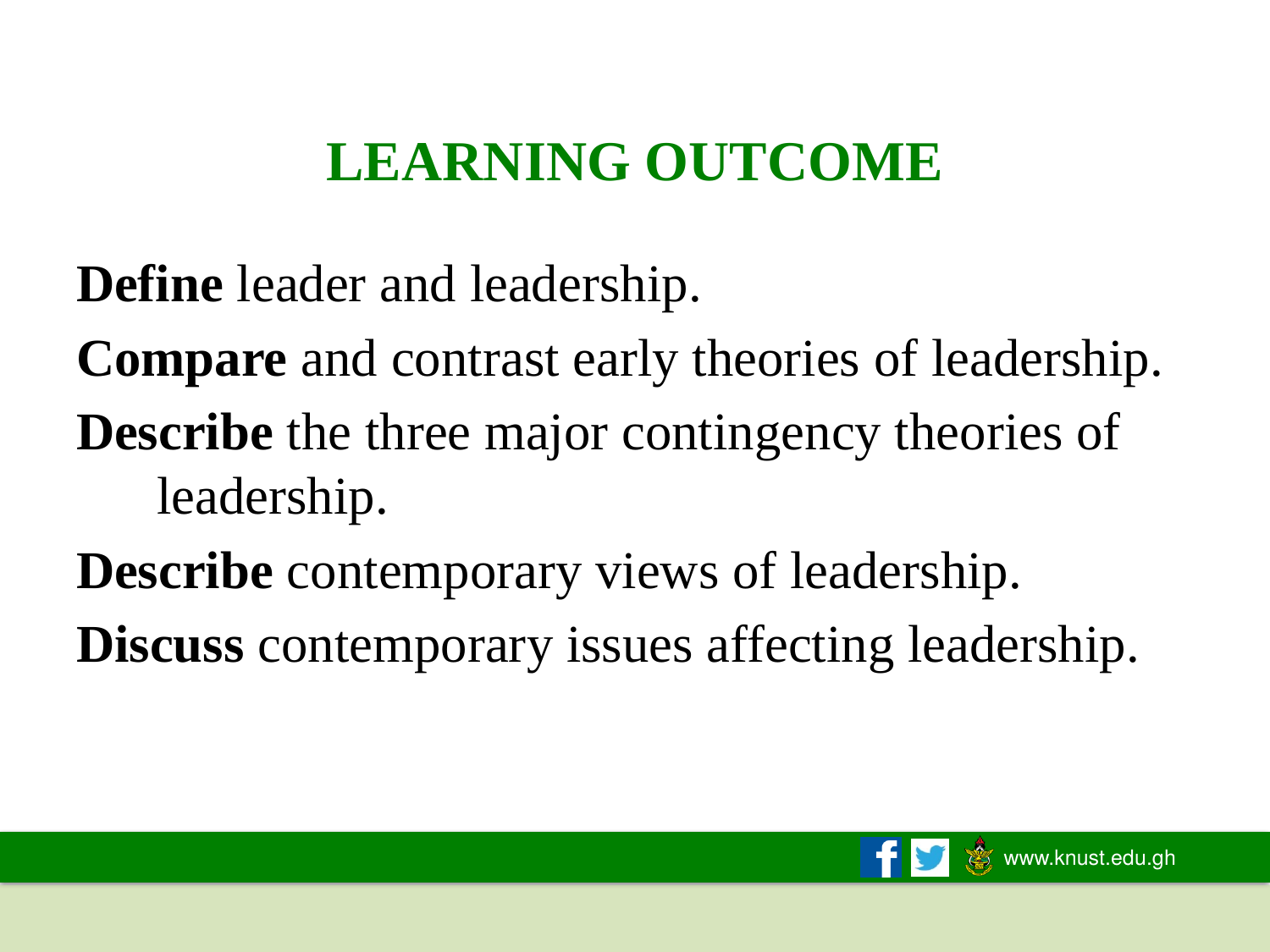

# LEARNING OUTCOME
Define leader and leadership.
Compare and contrast early theories of leadership.
Describe the three major contingency theories of leadership.
Describe contemporary views of leadership.
Discuss contemporary issues affecting leadership.